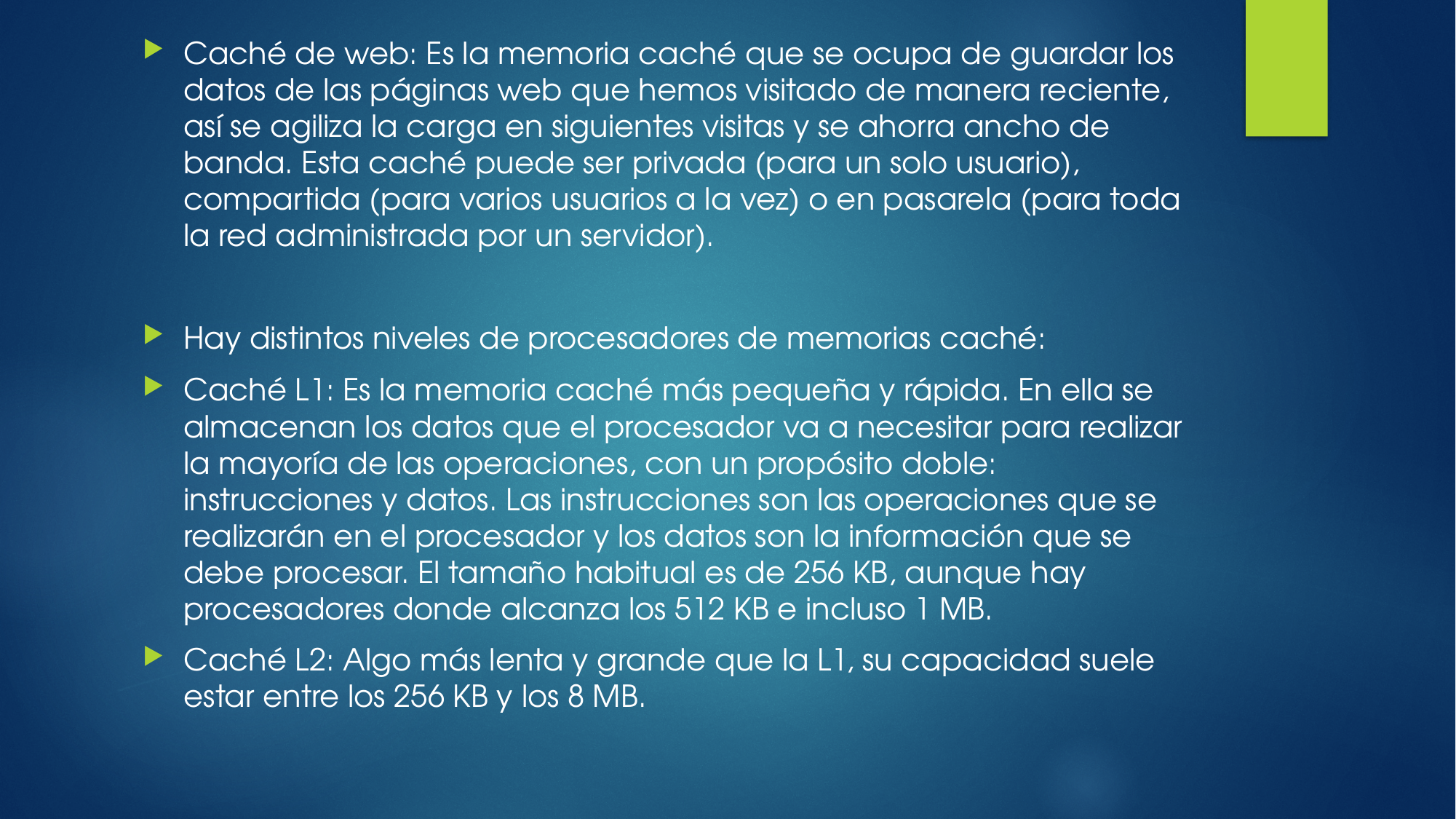

Caché de web: Es la memoria caché que se ocupa de guardar los datos de las páginas web que hemos visitado de manera reciente, así se agiliza la carga en siguientes visitas y se ahorra ancho de banda. Esta caché puede ser privada (para un solo usuario), compartida (para varios usuarios a la vez) o en pasarela (para toda la red administrada por un servidor).

Hay distintos niveles de procesadores de memorias caché:
Caché L1: Es la memoria caché más pequeña y rápida. En ella se almacenan los datos que el procesador va a necesitar para realizar la mayoría de las operaciones, con un propósito doble: instrucciones y datos. Las instrucciones son las operaciones que se realizarán en el procesador y los datos son la información que se debe procesar. El tamaño habitual es de 256 KB, aunque hay procesadores donde alcanza los 512 KB e incluso 1 MB.
Caché L2: Algo más lenta y grande que la L1, su capacidad suele estar entre los 256 KB y los 8 MB.